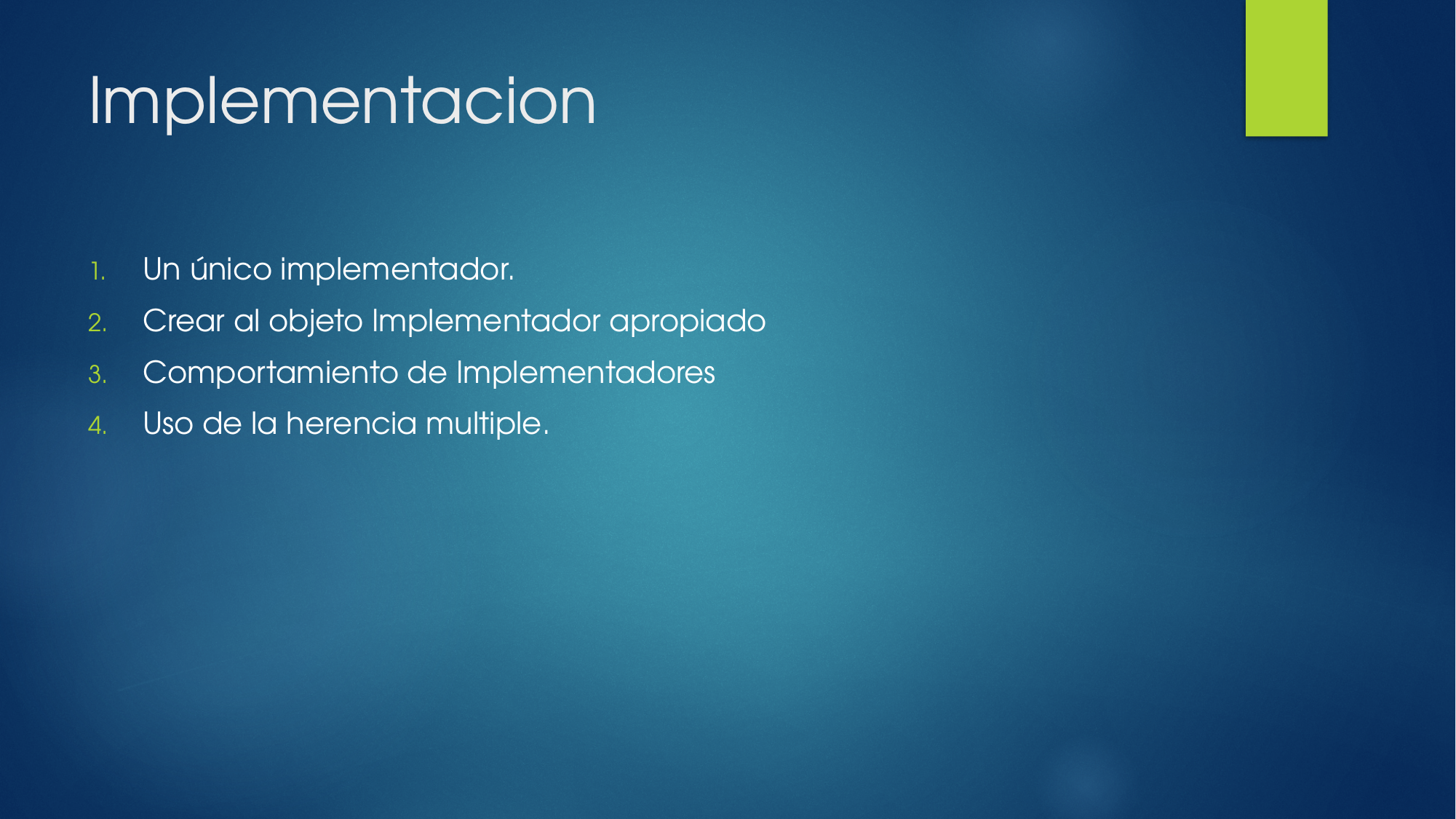

# Implementacion
Un único implementador.
Crear al objeto Implementador apropiado
Comportamiento de Implementadores
Uso de la herencia multiple.